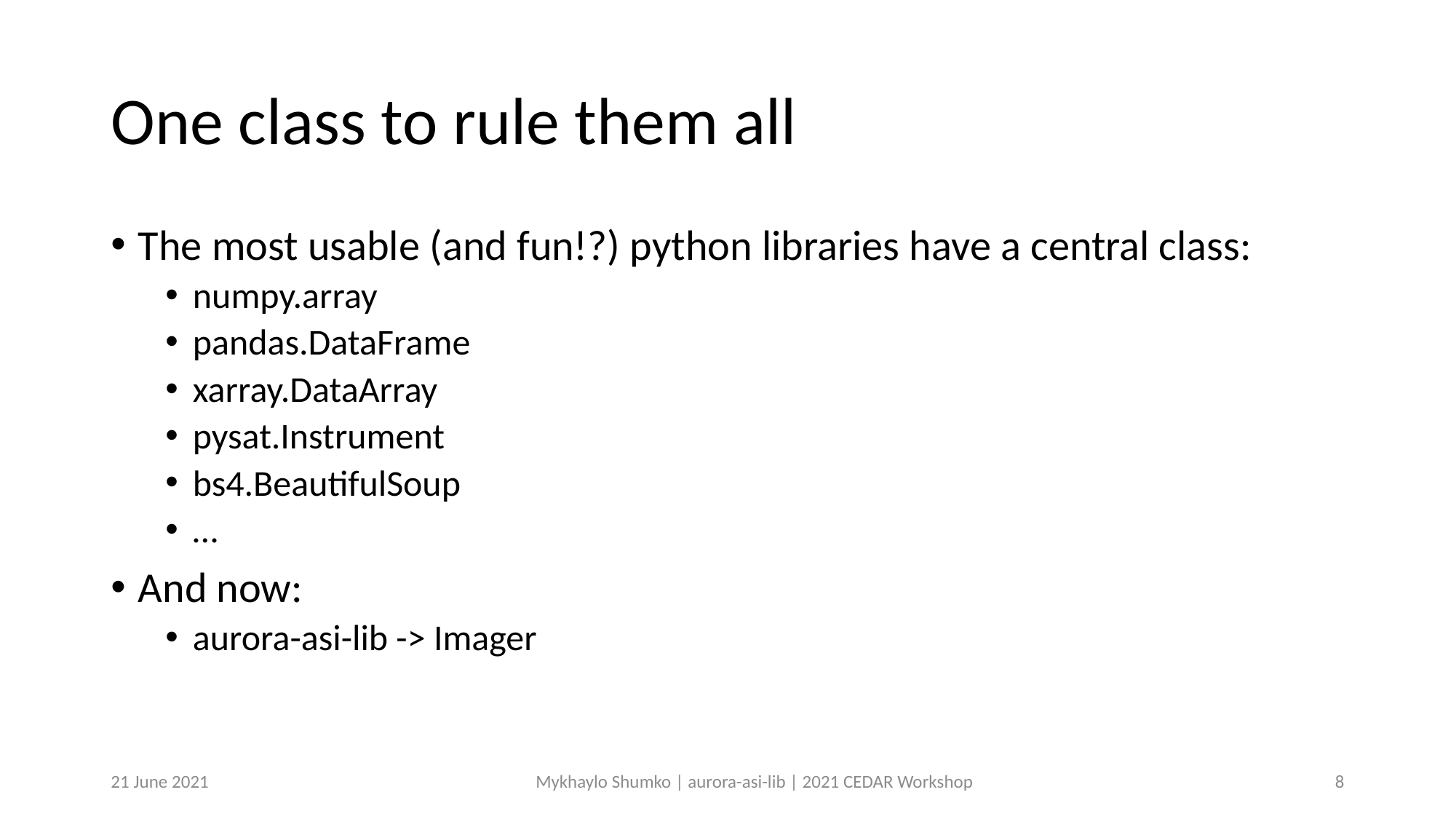

# One class to rule them all
The most usable (and fun!?) python libraries have a central class:
numpy.array
pandas.DataFrame
xarray.DataArray
pysat.Instrument
bs4.BeautifulSoup
…
And now:
aurora-asi-lib -> Imager
21 June 2021
Mykhaylo Shumko | aurora-asi-lib | 2021 CEDAR Workshop
8